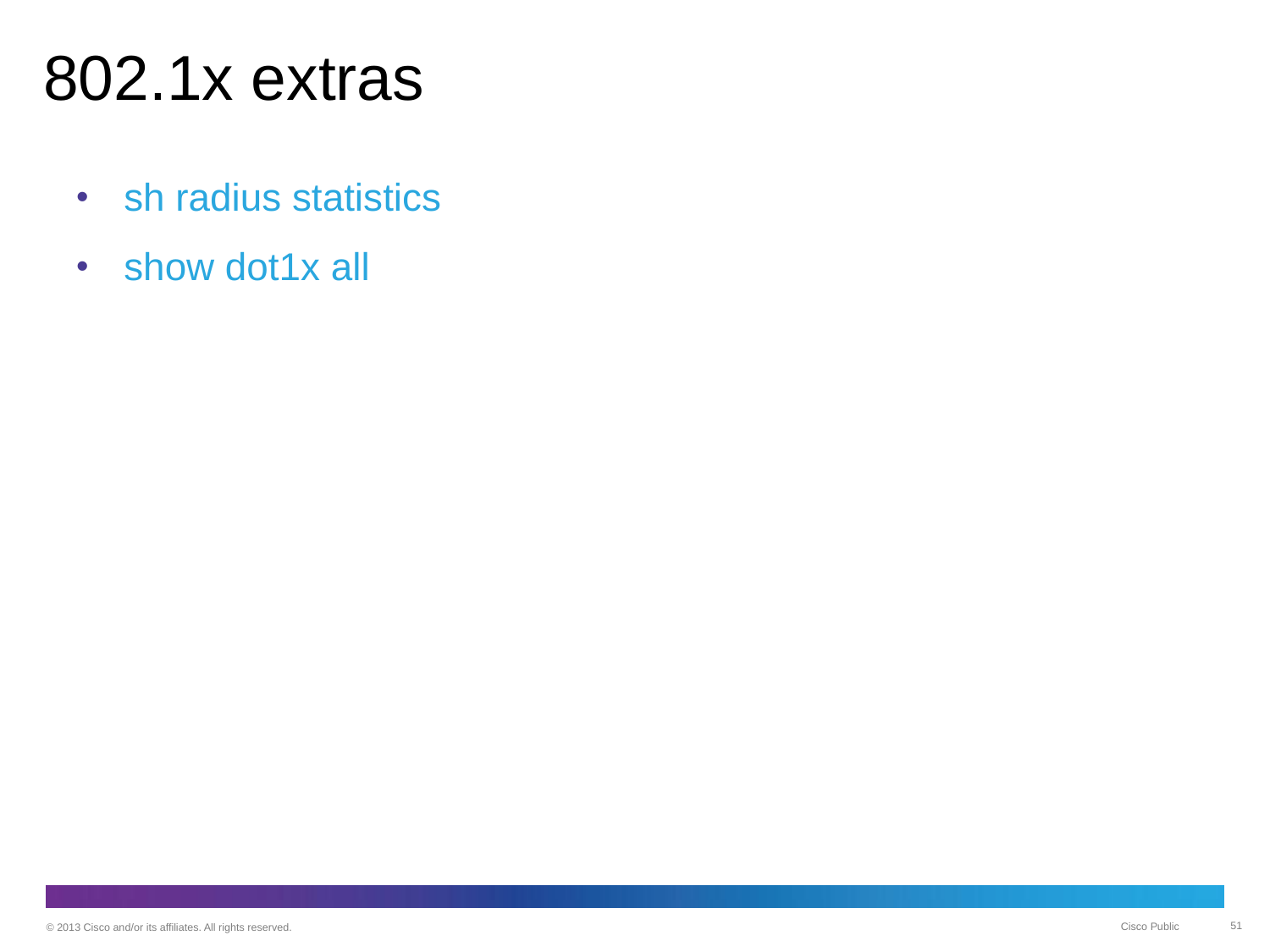

# 802.1x extras
sh radius statistics
show dot1x all